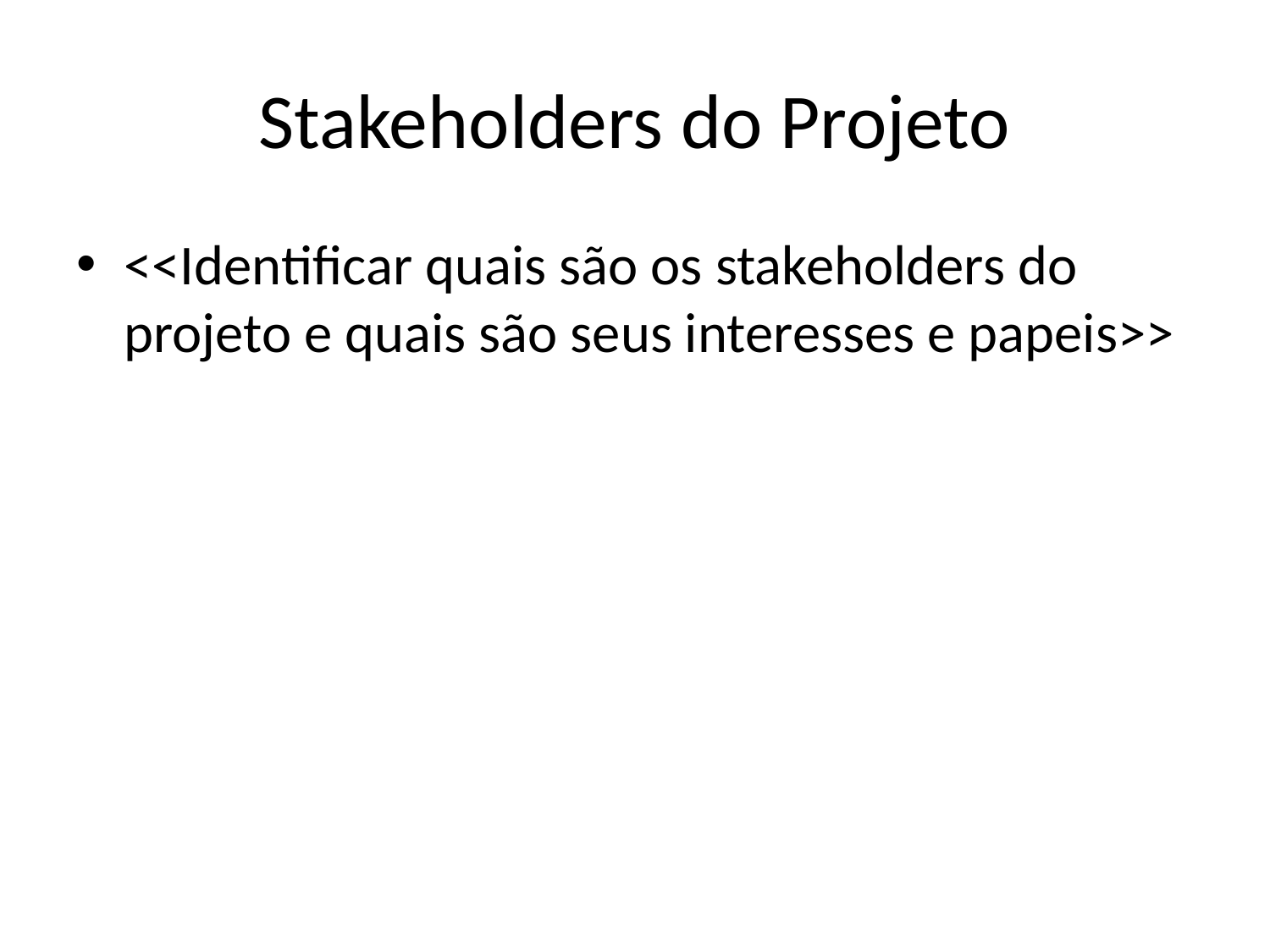

# Stakeholders do Projeto
<<Identificar quais são os stakeholders do projeto e quais são seus interesses e papeis>>